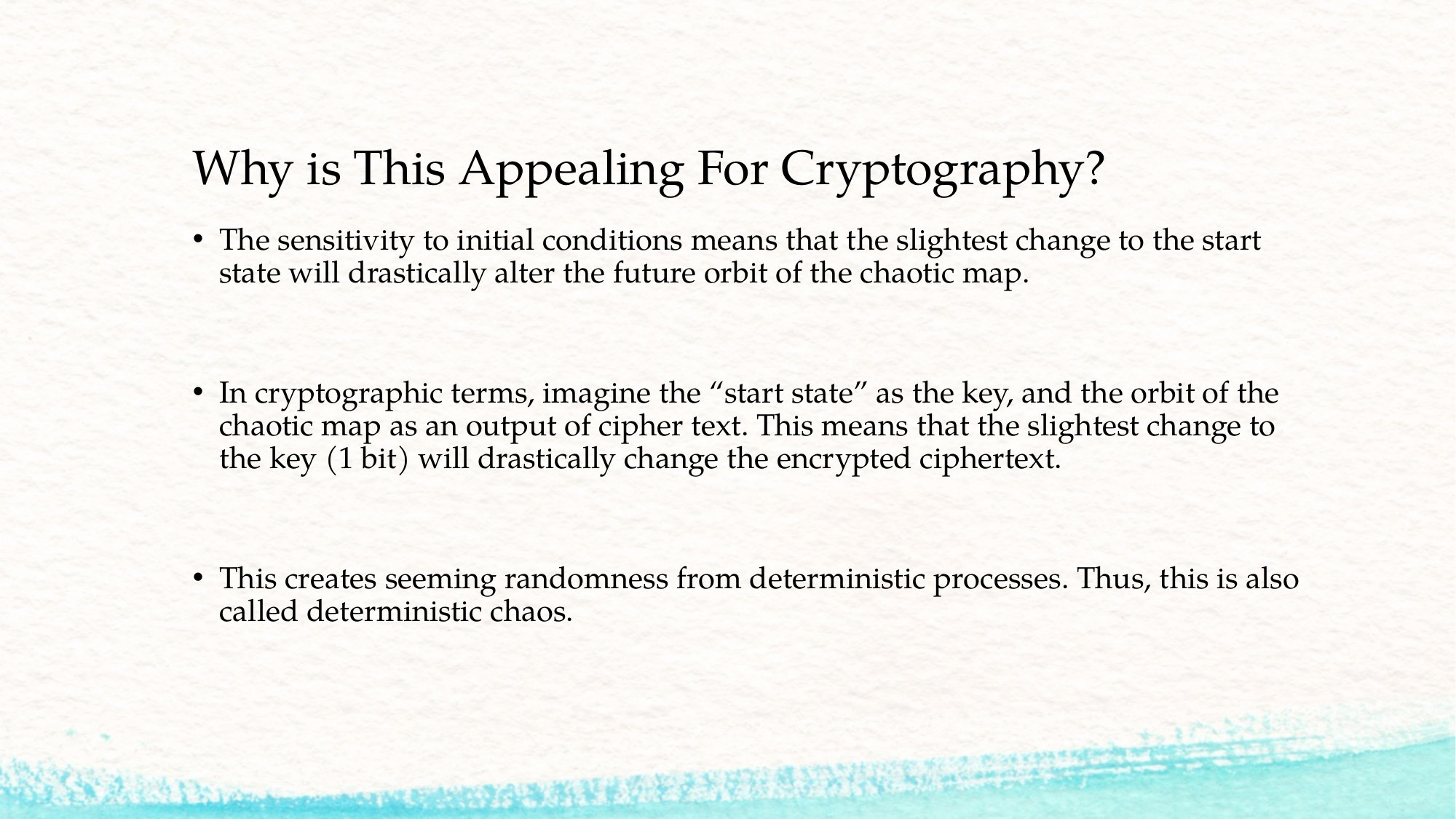

# Why is This Appealing For Cryptography?
The sensitivity to initial conditions means that the slightest change to the start state will drastically alter the future orbit of the chaotic map.

In cryptographic terms, imagine the “start state” as the key, and the orbit of the chaotic map as an output of cipher text. This means that the slightest change to the key (1 bit) will drastically change the encrypted ciphertext.

This creates seeming randomness from deterministic processes. Thus, this is also called deterministic chaos.